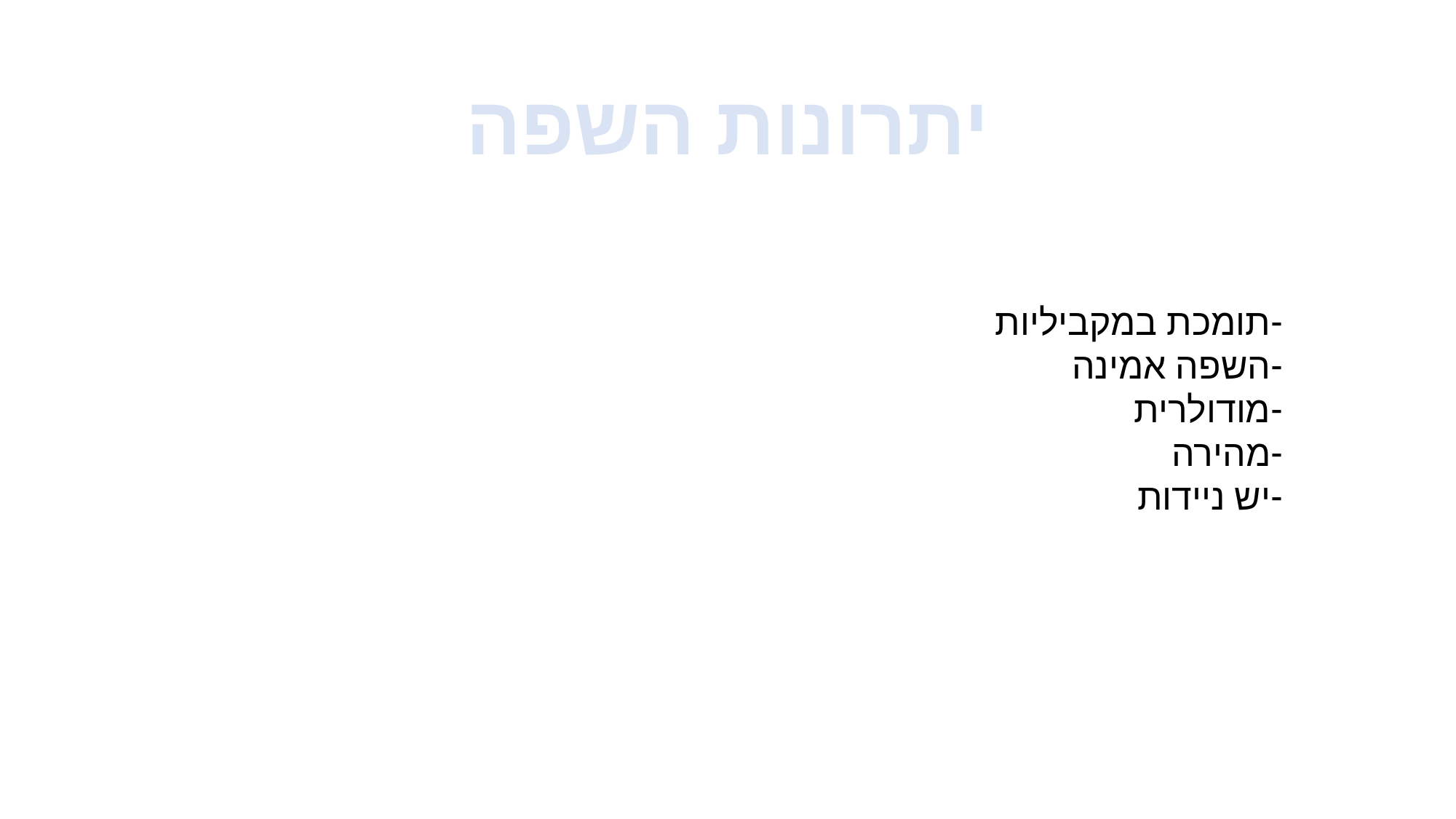

יתרונות השפה
-תומכת במקביליות
-השפה אמינה
-מודולרית
-מהירה
-יש ניידות